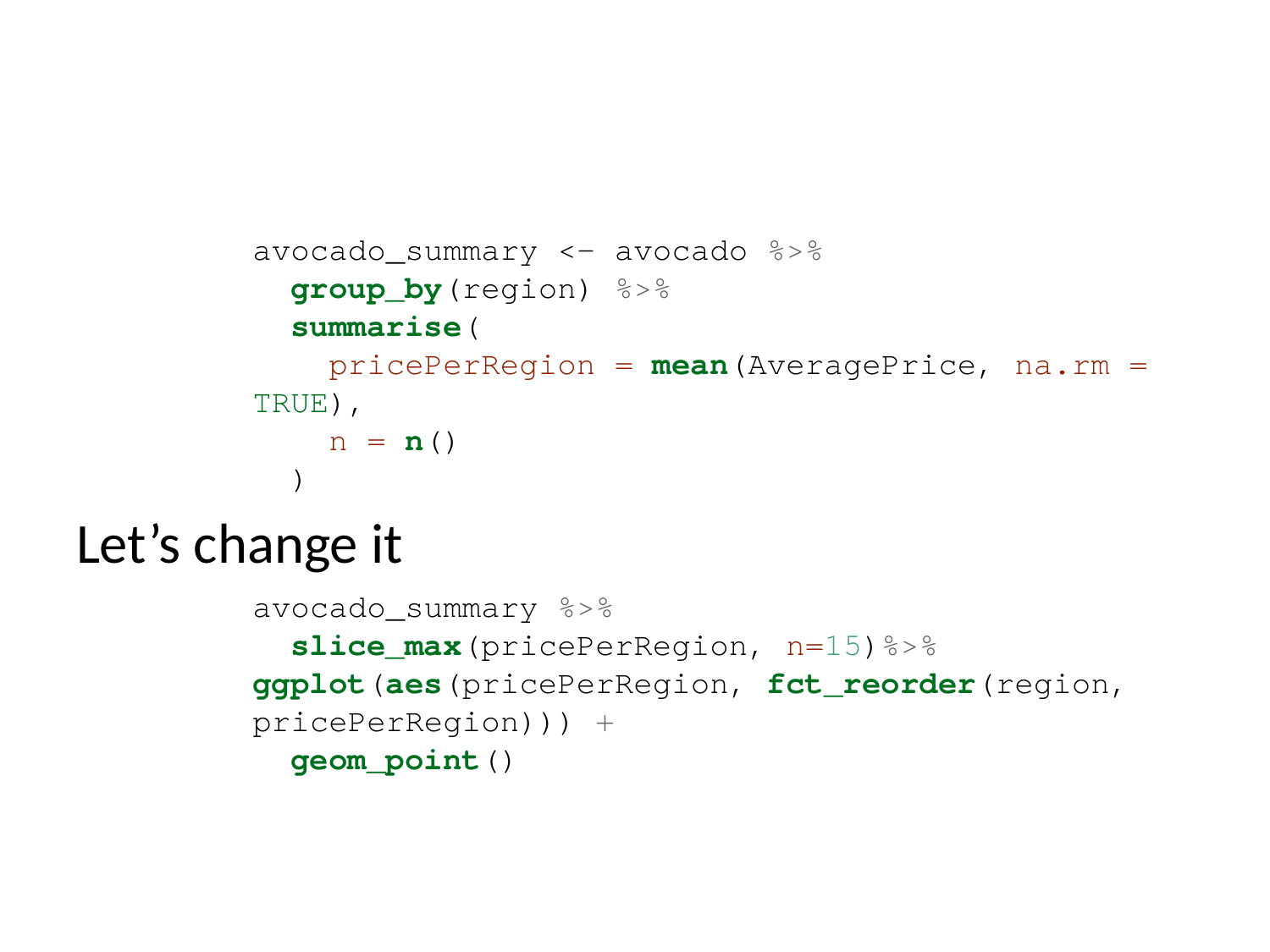

avocado_summary <- avocado %>%
  group_by(region) %>%
  summarise(
    pricePerRegion = mean(AveragePrice, na.rm = TRUE),
    n = n()
  )
Let’s change it
avocado_summary %>%
  slice_max(pricePerRegion, n=15)%>%
ggplot(aes(pricePerRegion, fct_reorder(region, pricePerRegion))) +
  geom_point()